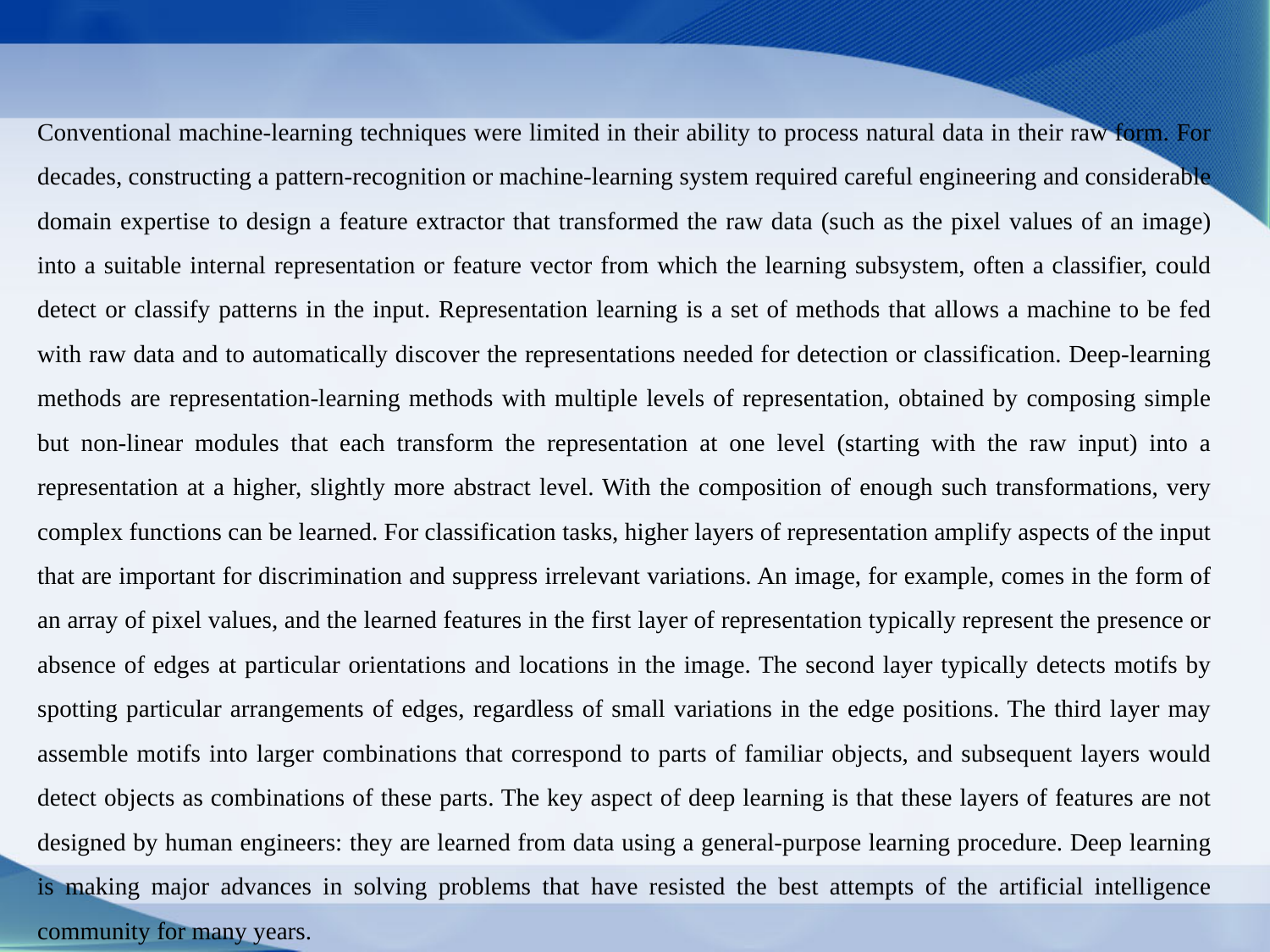

Conventional machine-learning techniques were limited in their ability to process natural data in their raw form. For decades, constructing a pattern-recognition or machine-learning system required careful engineering and considerable domain expertise to design a feature extractor that transformed the raw data (such as the pixel values of an image) into a suitable internal representation or feature vector from which the learning subsystem, often a classifier, could detect or classify patterns in the input. Representation learning is a set of methods that allows a machine to be fed with raw data and to automatically discover the representations needed for detection or classification. Deep-learning methods are representation-learning methods with multiple levels of representation, obtained by composing simple but non-linear modules that each transform the representation at one level (starting with the raw input) into a representation at a higher, slightly more abstract level. With the composition of enough such transformations, very complex functions can be learned. For classification tasks, higher layers of representation amplify aspects of the input that are important for discrimination and suppress irrelevant variations. An image, for example, comes in the form of an array of pixel values, and the learned features in the first layer of representation typically represent the presence or absence of edges at particular orientations and locations in the image. The second layer typically detects motifs by spotting particular arrangements of edges, regardless of small variations in the edge positions. The third layer may assemble motifs into larger combinations that correspond to parts of familiar objects, and subsequent layers would detect objects as combinations of these parts. The key aspect of deep learning is that these layers of features are not designed by human engineers: they are learned from data using a general-purpose learning procedure. Deep learning is making major advances in solving problems that have resisted the best attempts of the artificial intelligence community for many years.